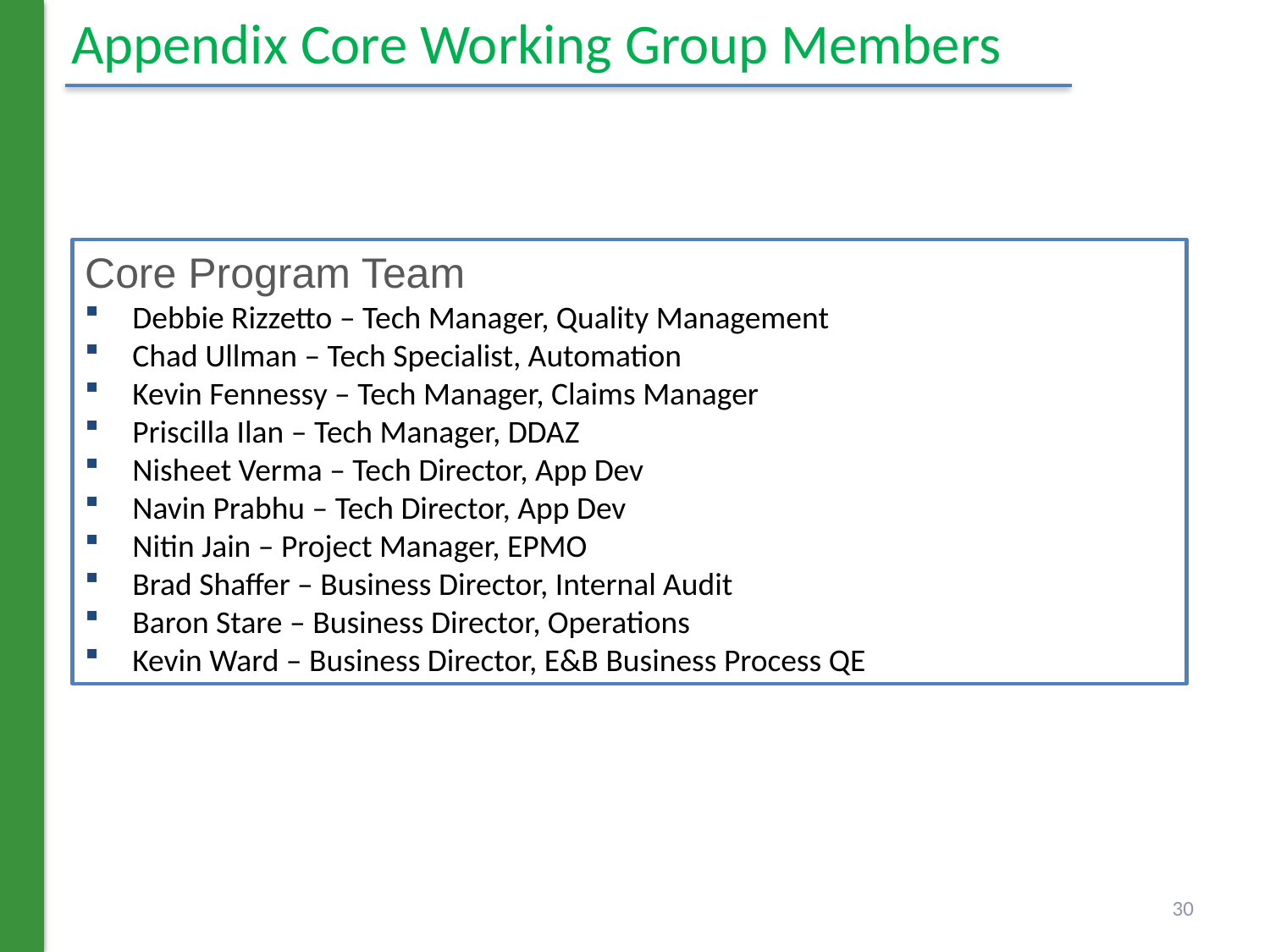

# Appendix Core Working Group Members
Core Program Team
Debbie Rizzetto – Tech Manager, Quality Management
Chad Ullman – Tech Specialist, Automation
Kevin Fennessy – Tech Manager, Claims Manager
Priscilla Ilan – Tech Manager, DDAZ
Nisheet Verma – Tech Director, App Dev
Navin Prabhu – Tech Director, App Dev
Nitin Jain – Project Manager, EPMO
Brad Shaffer – Business Director, Internal Audit
Baron Stare – Business Director, Operations
Kevin Ward – Business Director, E&B Business Process QE
Asks | Decisions
30